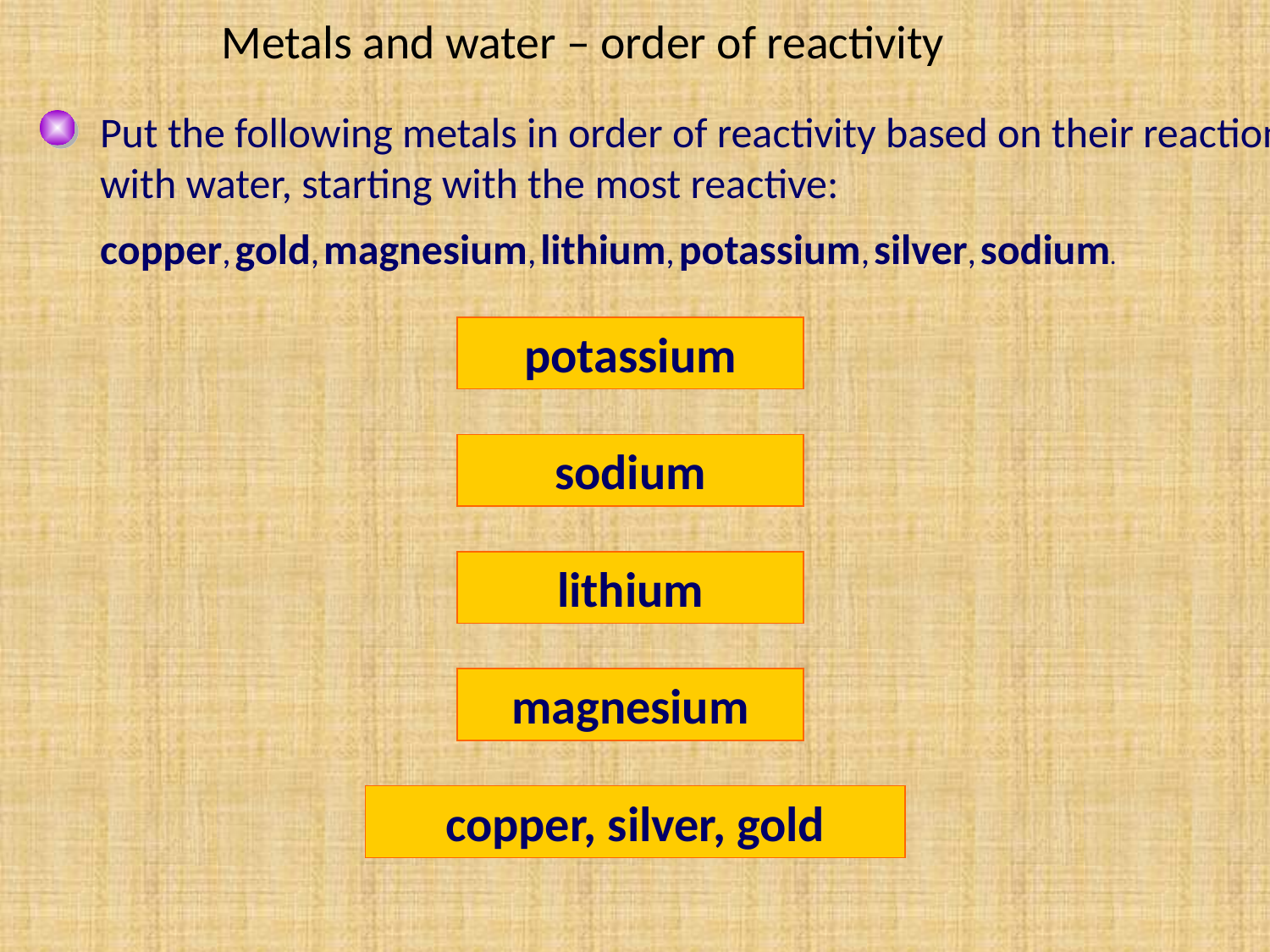

# Metals and water – order of reactivity
Put the following metals in order of reactivity based on their reaction with water, starting with the most reactive:
copper, gold, magnesium, lithium, potassium, silver, sodium.

potassium
sodium
lithium
magnesium
copper, silver, gold